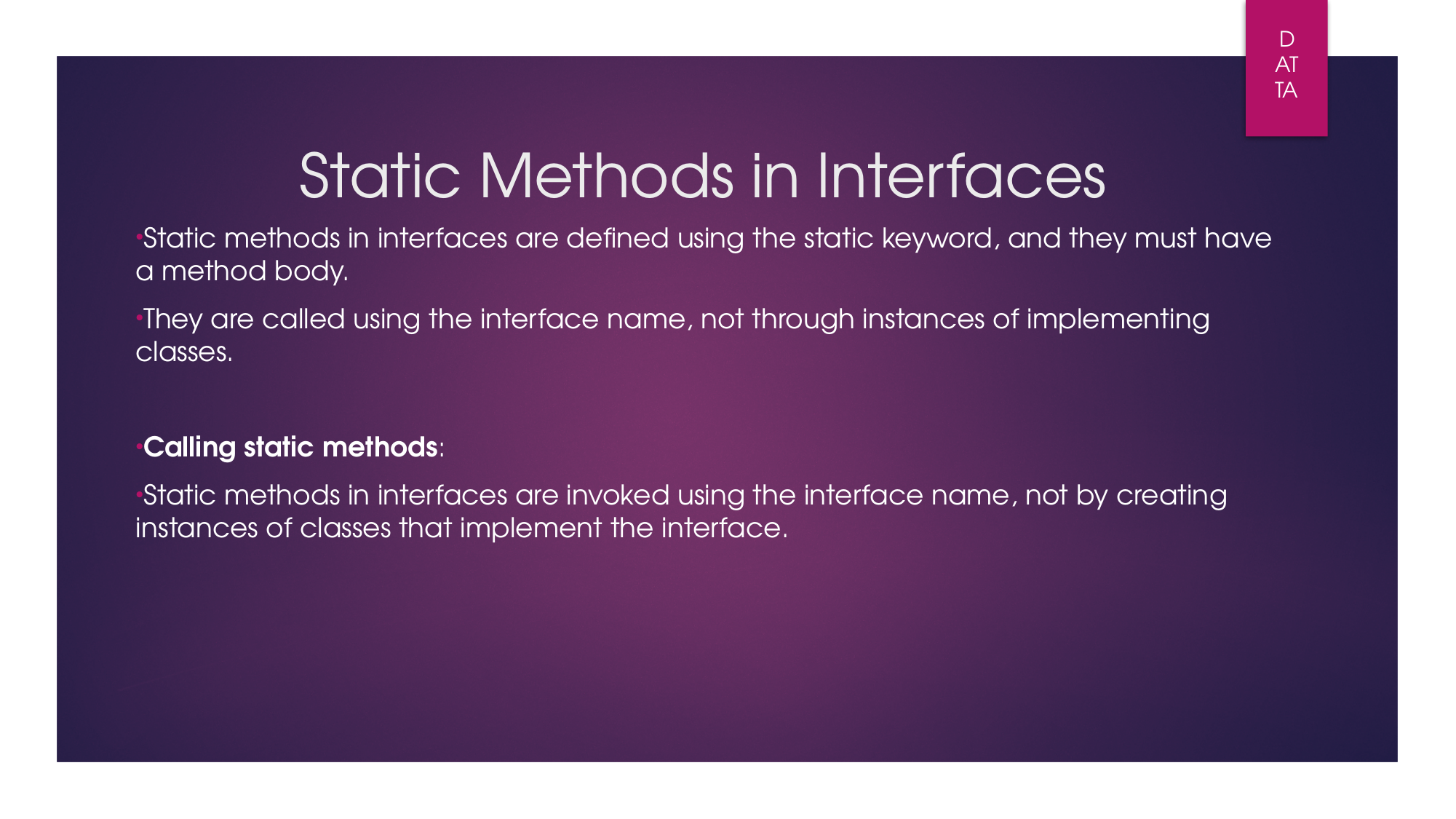

DAT
TA
# Static Methods in Interfaces
Static methods in interfaces are defined using the static keyword, and they must have a method body.
They are called using the interface name, not through instances of implementing classes.

Calling static methods:
Static methods in interfaces are invoked using the interface name, not by creating instances of classes that implement the interface.